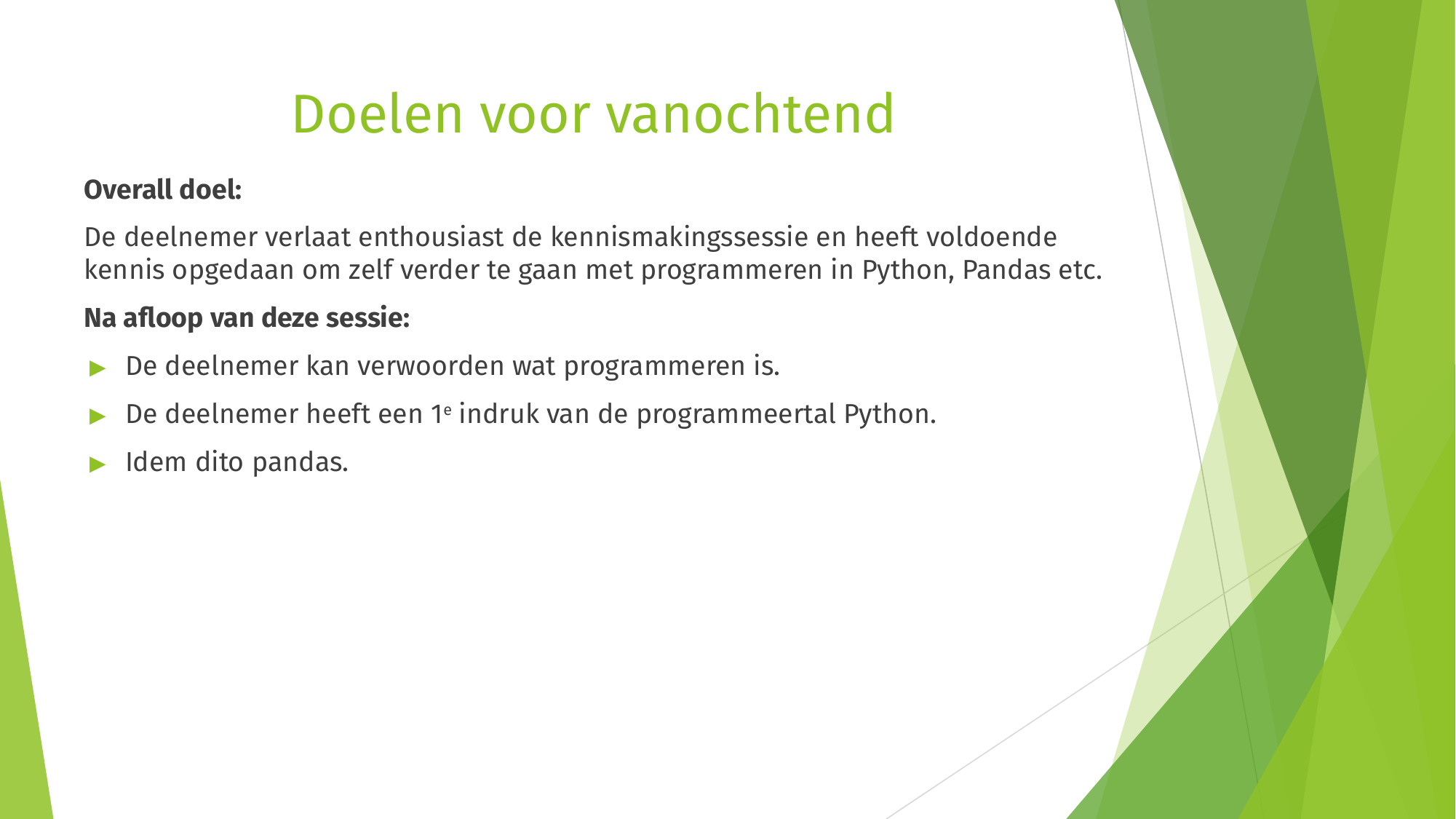

# Doelen voor vanochtend
Overall doel:
De deelnemer verlaat enthousiast de kennismakingssessie en heeft voldoende kennis opgedaan om zelf verder te gaan met programmeren in Python, Pandas etc.
Na afloop van deze sessie:
De deelnemer kan verwoorden wat programmeren is.
De deelnemer heeft een 1e indruk van de programmeertal Python.
Idem dito pandas.